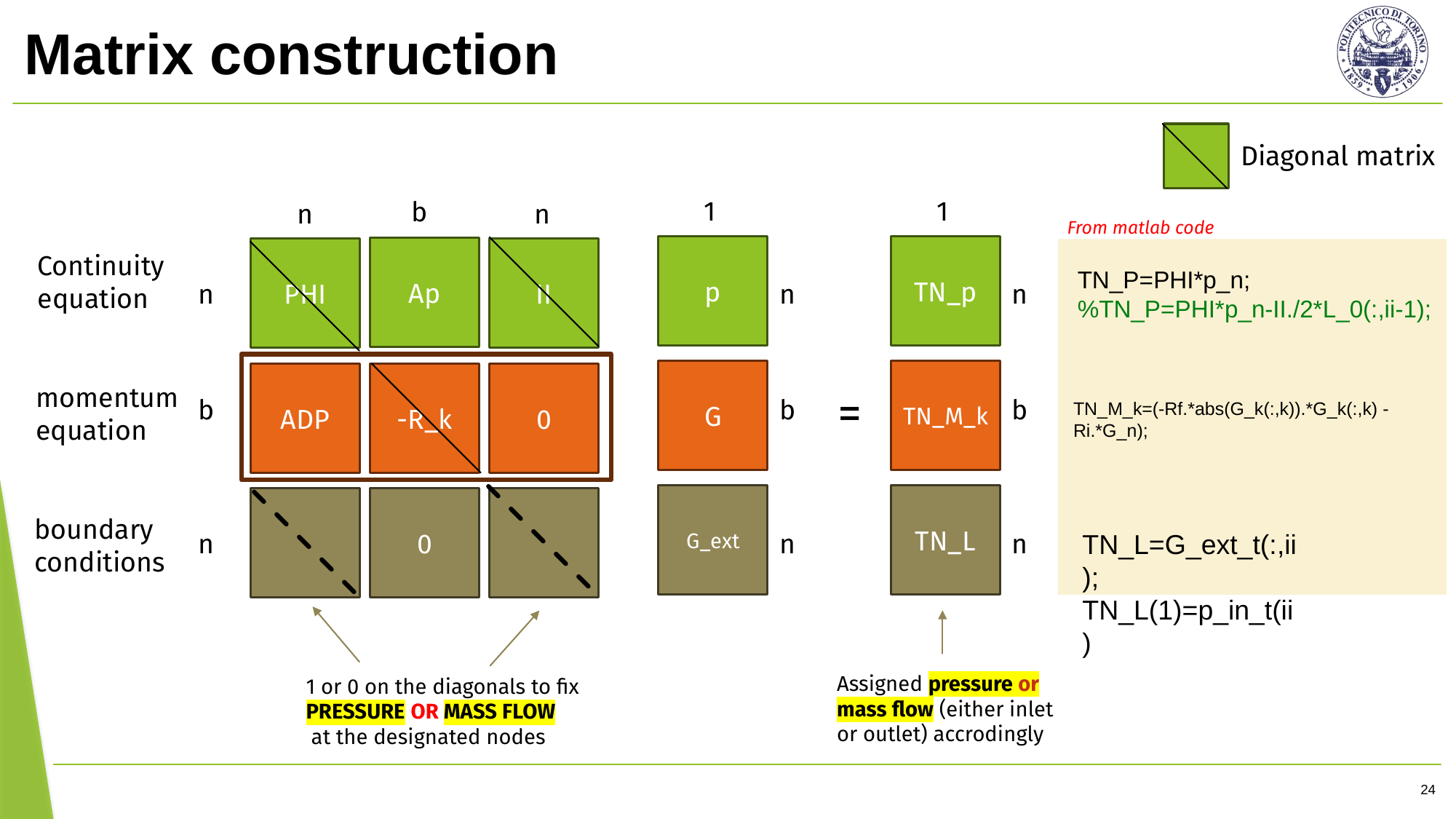

# Matrix construction

Diagonal matrix
1
1
b
n
n
From matlab code
p
G
G_ext
TN_p
TN_M_k
TN_L
Ap
PHI
II
ADP
-R_k
0

0

Continuity
equation
TN_P=PHI*p_n;
%TN_P=PHI*p_n-II./2*L_0(:,ii-1);
n
n
n

momentum
equation
=
b
b
b
TN_M_k=(-Rf.*abs(G_k(:,k)).*G_k(:,k) -Ri.*G_n);
boundary
conditions
n
n
n
TN_L=G_ext_t(:,ii);
TN_L(1)=p_in_t(ii)

Assigned pressure or mass flow (either inlet or outlet) accrodingly
1 or 0 on the diagonals to fix
PRESSURE OR MASS FLOW
 at the designated nodes
24